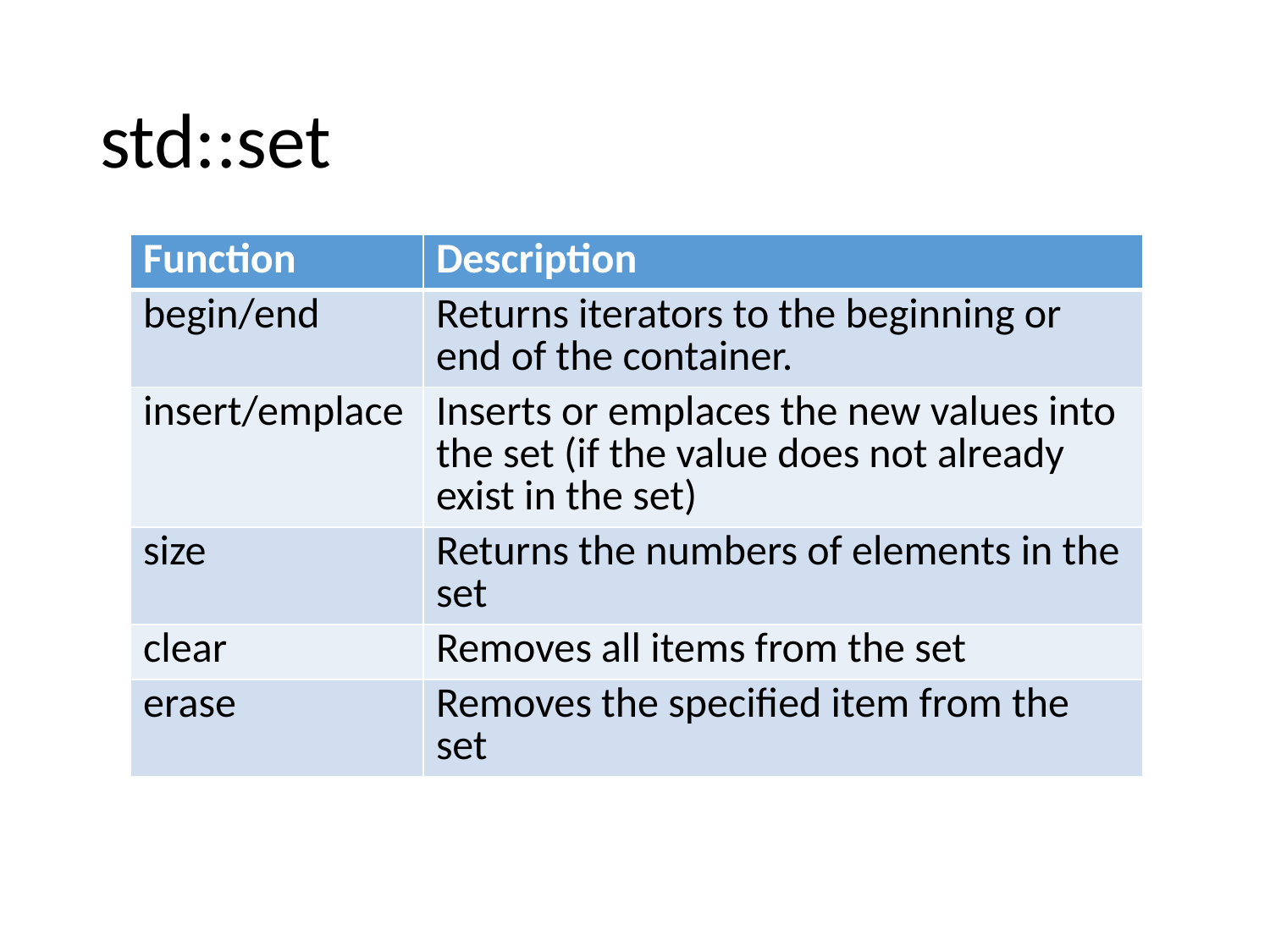

# std::set
| Function | Description |
| --- | --- |
| begin/end | Returns iterators to the beginning or end of the container. |
| insert/emplace | Inserts or emplaces the new values into the set (if the value does not already exist in the set) |
| size | Returns the numbers of elements in the set |
| clear | Removes all items from the set |
| erase | Removes the specified item from the set |